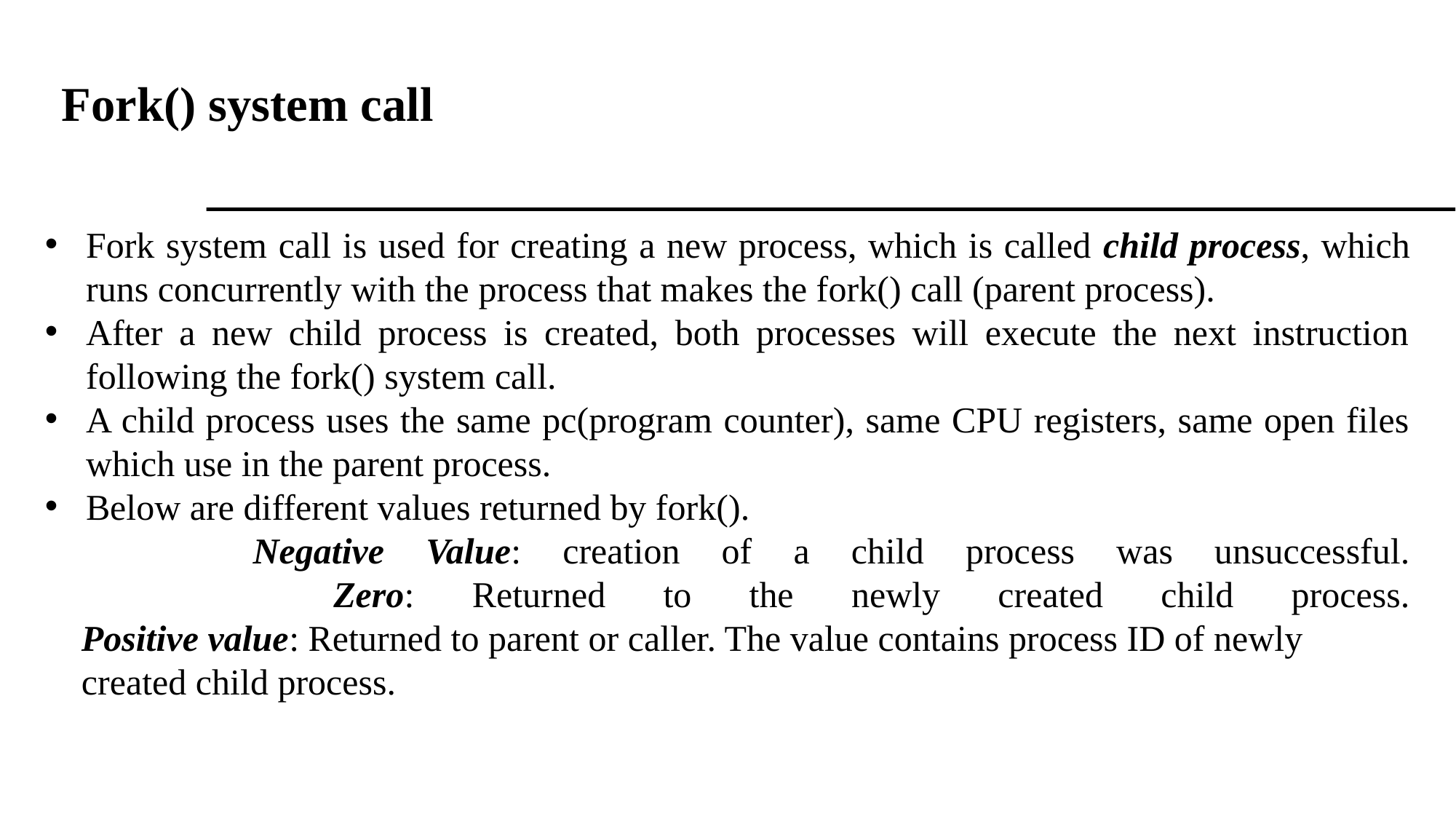

# Fork() system call
Fork system call is used for creating a new process, which is called child process, which runs concurrently with the process that makes the fork() call (parent process).
After a new child process is created, both processes will execute the next instruction following the fork() system call.
A child process uses the same pc(program counter), same CPU registers, same open files which use in the parent process.
Below are different values returned by fork().
     Negative Value: creation of a child process was unsuccessful.
     Zero: Returned to the newly created child process.
    Positive value: Returned to parent or caller. The value contains process ID of newly
    created child process.